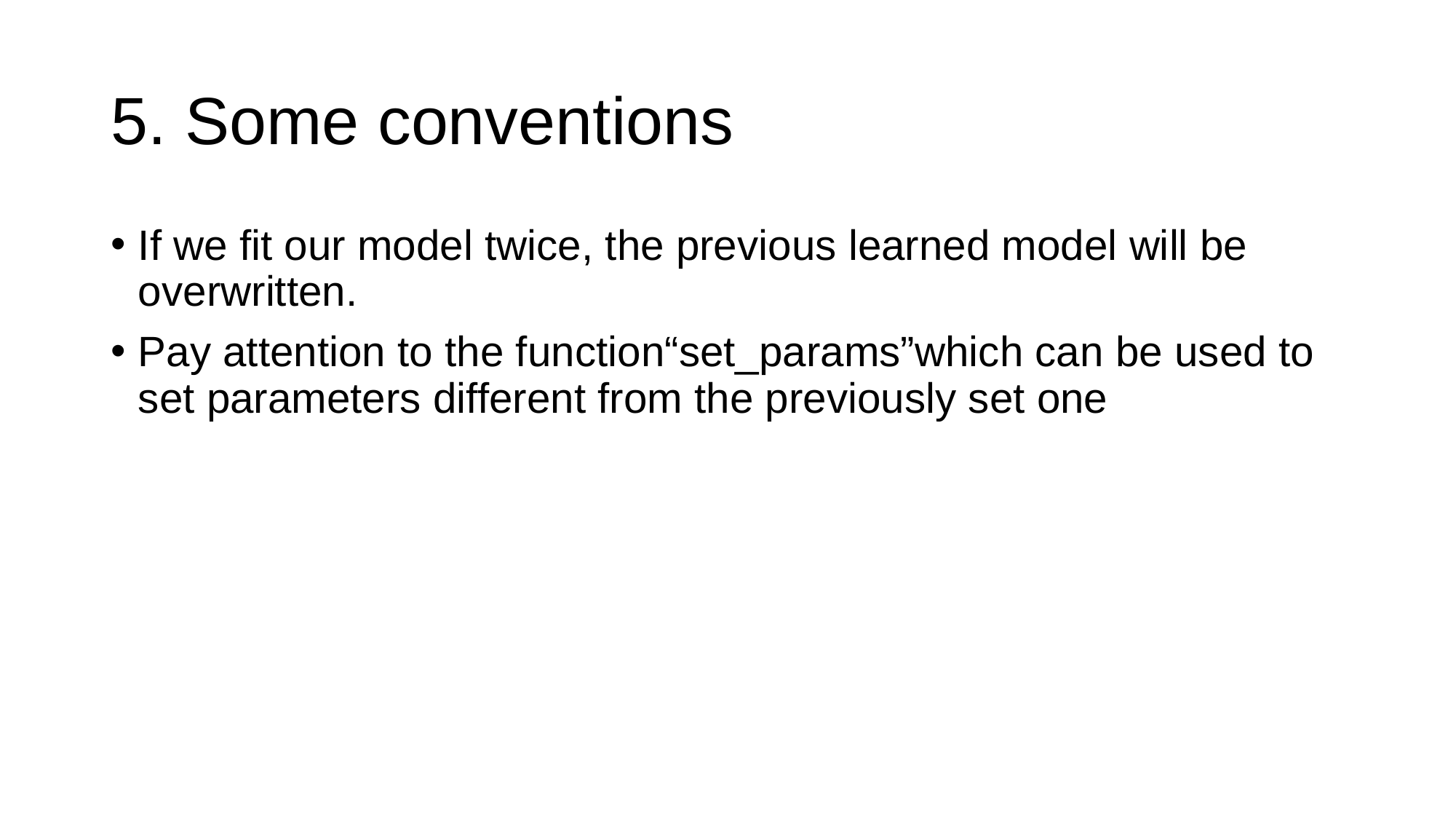

# 5. Some conventions
If we fit our model twice, the previous learned model will be overwritten.
Pay attention to the function“set_params”which can be used to set parameters different from the previously set one